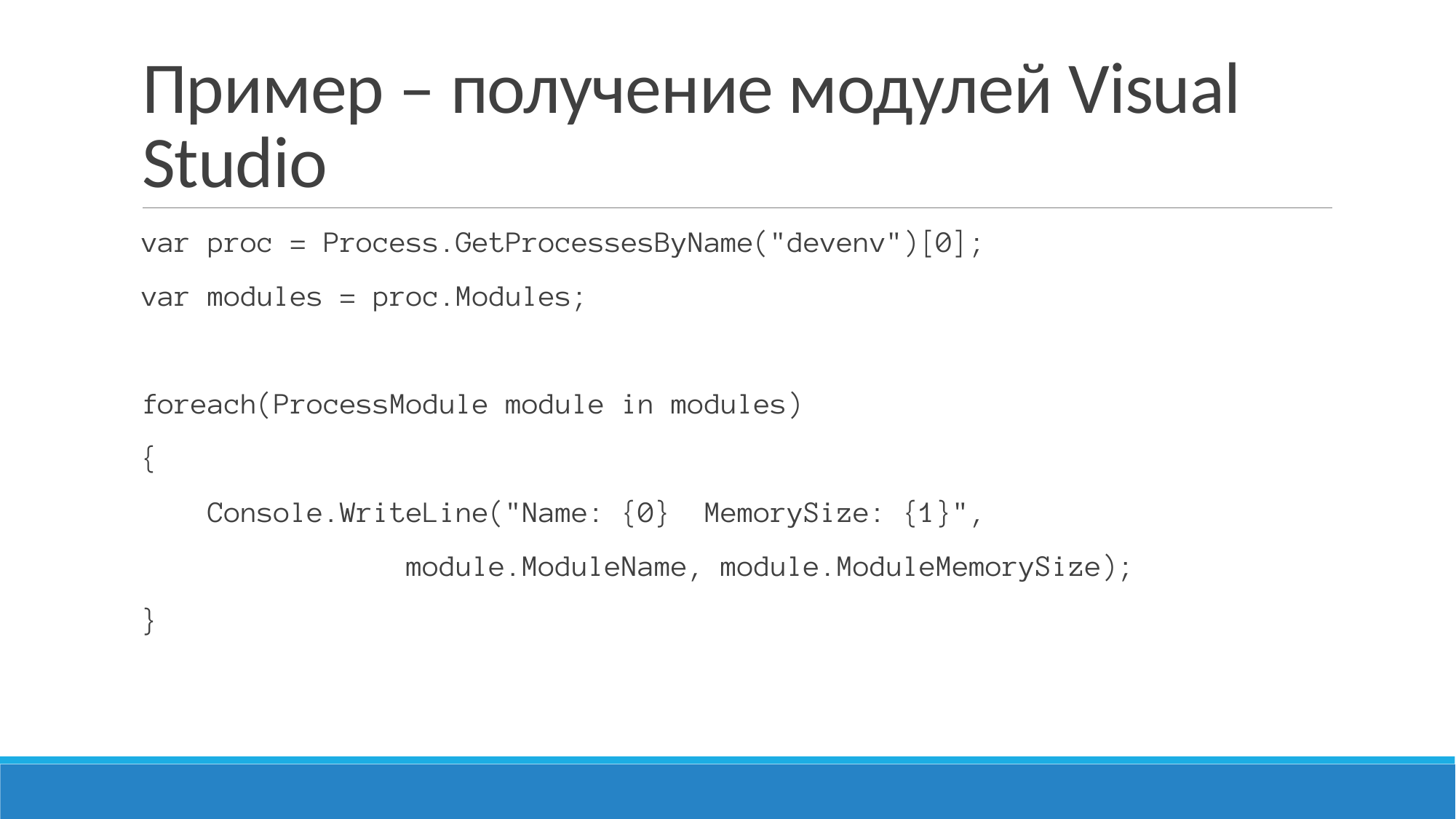

# Пример – получение модулей Visual Studio
var proc = Process.GetProcessesByName("devenv")[0];
var modules = proc.Modules;

foreach(ProcessModule module in modules)
{
    Console.WriteLine("Name: {0}  MemorySize: {1}",
                module.ModuleName, module.ModuleMemorySize);
}